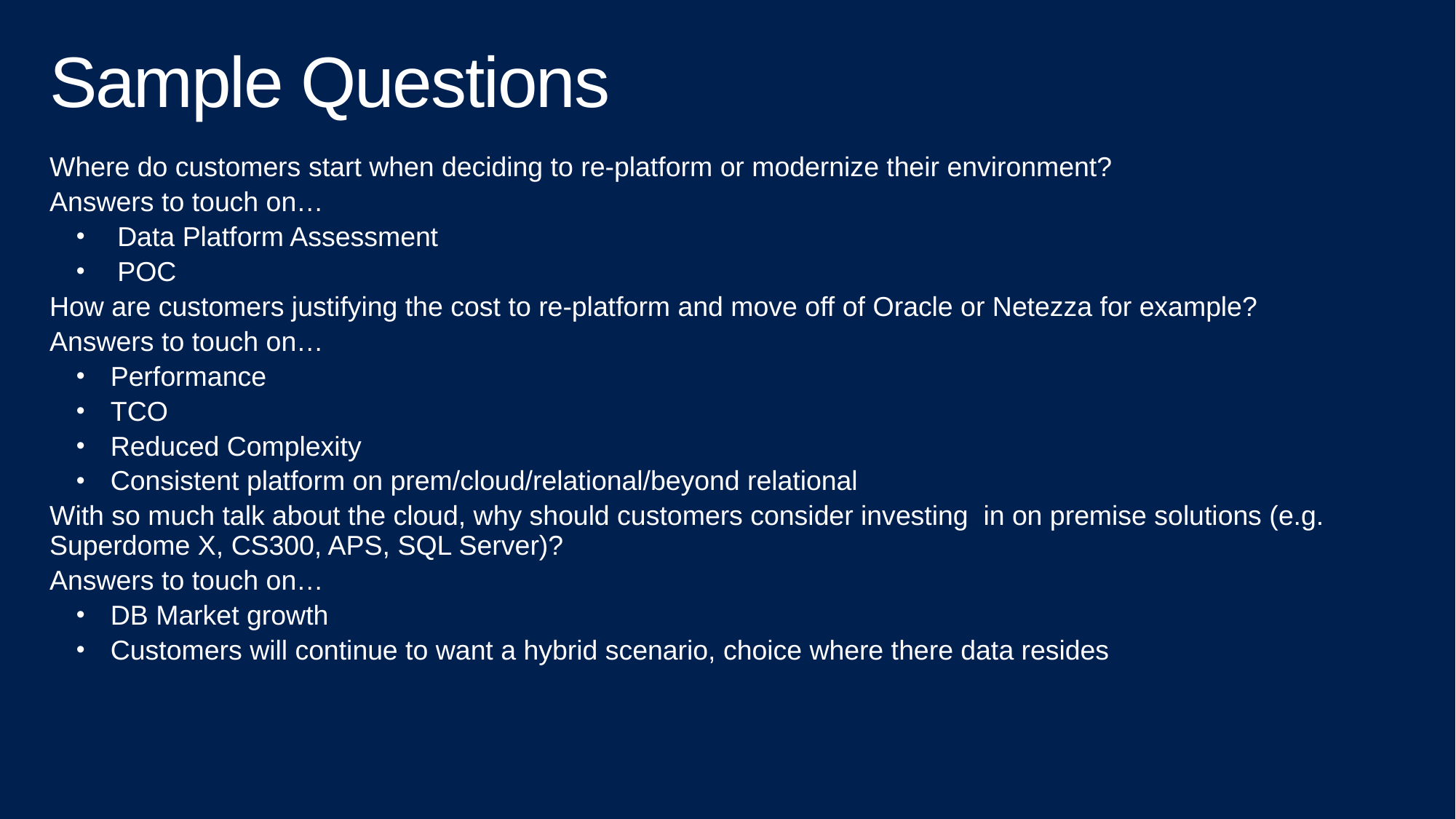

# Sample Questions
Where do customers start when deciding to re-platform or modernize their environment?
Answers to touch on…
Data Platform Assessment
POC
How are customers justifying the cost to re-platform and move off of Oracle or Netezza for example?
Answers to touch on…
Performance
TCO
Reduced Complexity
Consistent platform on prem/cloud/relational/beyond relational
With so much talk about the cloud, why should customers consider investing  in on premise solutions (e.g. Superdome X, CS300, APS, SQL Server)?
Answers to touch on…
DB Market growth
Customers will continue to want a hybrid scenario, choice where there data resides